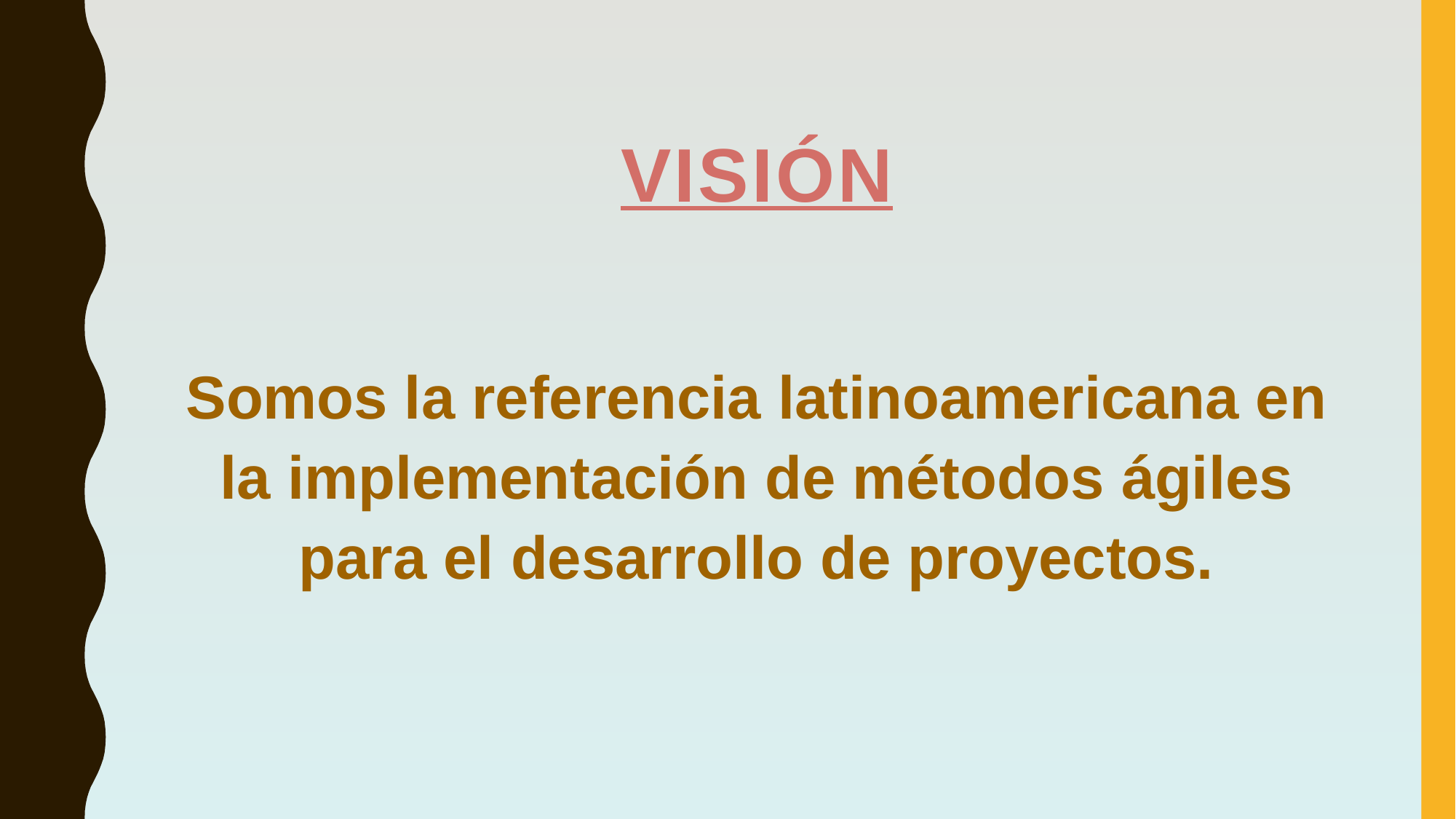

# Visión
Somos la referencia latinoamericana en la implementación de métodos ágiles para el desarrollo de proyectos.